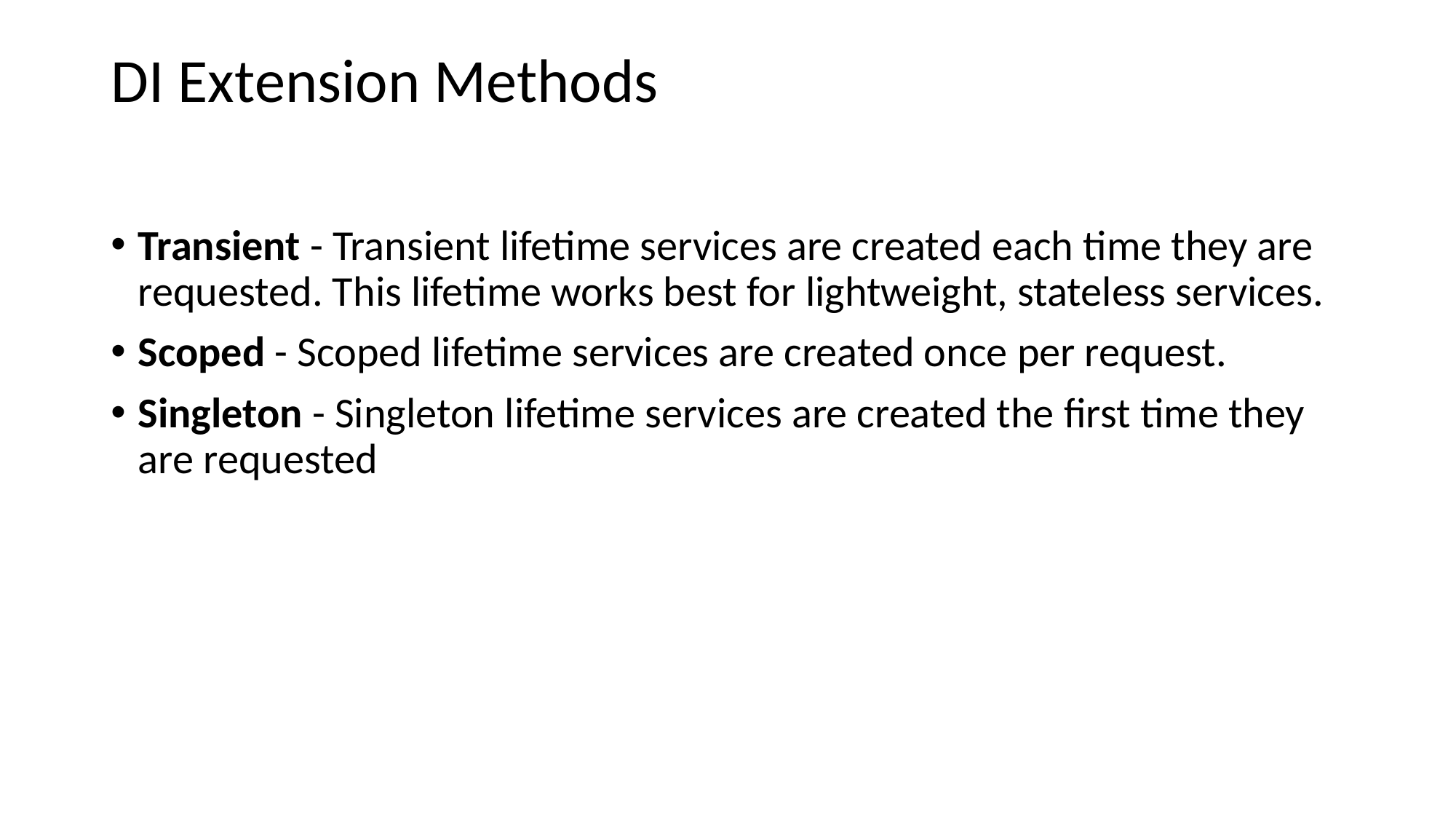

# DI Extension Methods
Transient - Transient lifetime services are created each time they are requested. This lifetime works best for lightweight, stateless services.
Scoped - Scoped lifetime services are created once per request.
Singleton - Singleton lifetime services are created the first time they are requested